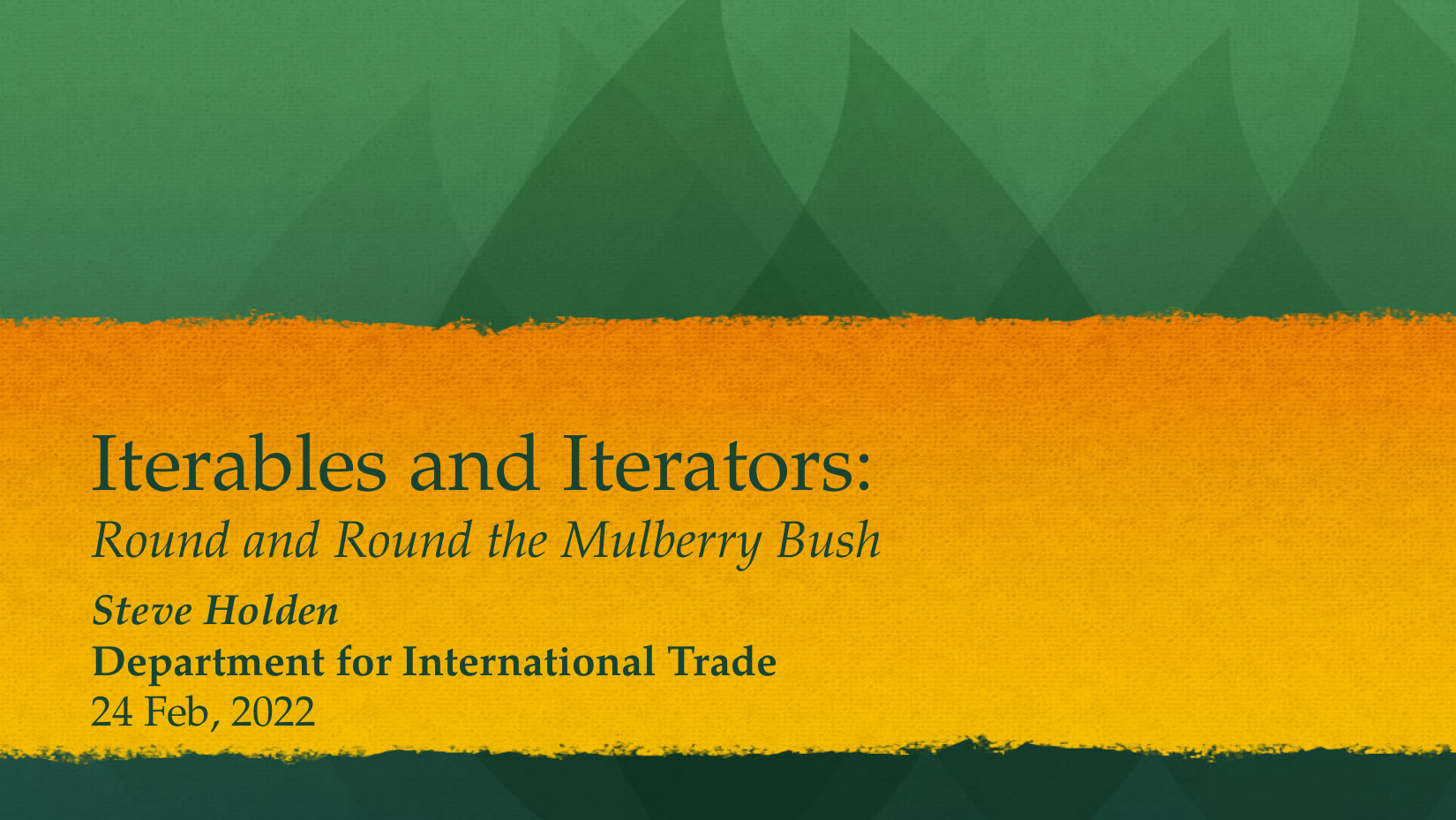

# Iterables and Iterators: Round and Round the Mulberry Bush
Steve Holden
Department for International Trade
24 Feb, 2022